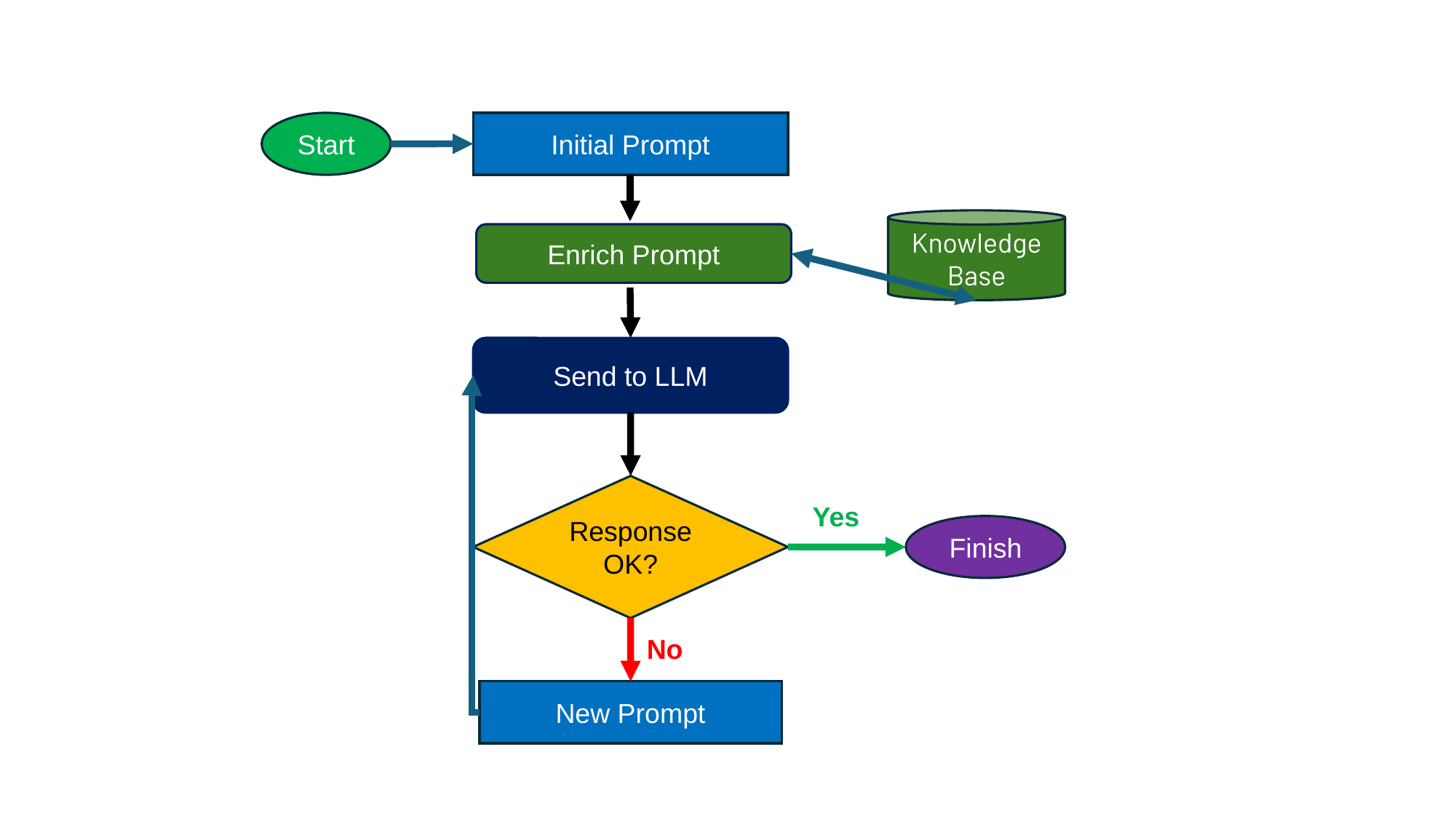

#
Start
Initial Prompt
Knowledge
Base
Enrich Prompt
Send to LLM
Response OK?
Yes
Finish
No
New Prompt